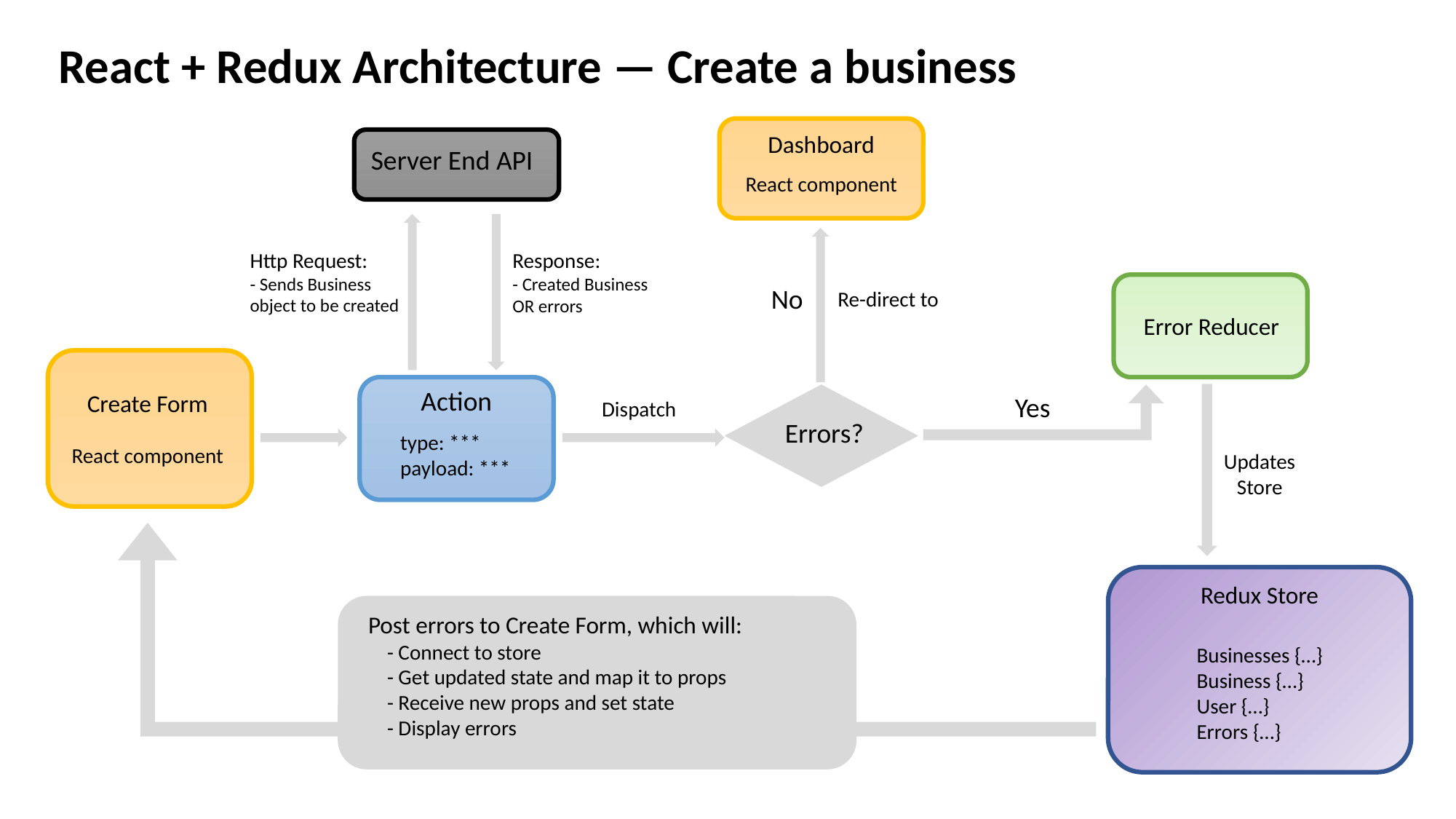

React + Redux Architecture — Create a business

Dashboard

React component

Server End API
Http Request:
- Sends Business object to be created
Response:
- Created Business
OR errors

No
Re-direct to

Error Reducer

Action
Create Form

React component

Yes
Dispatch
Errors?
type: ***
payload: ***

Updates
Store

Redux Store

Post errors to Create Form, which will:
    - Connect to store
    - Get updated state and map it to props
    - Receive new props and set state
    - Display errors
Businesses {…}
Business {…}
User {…}
Errors {…}